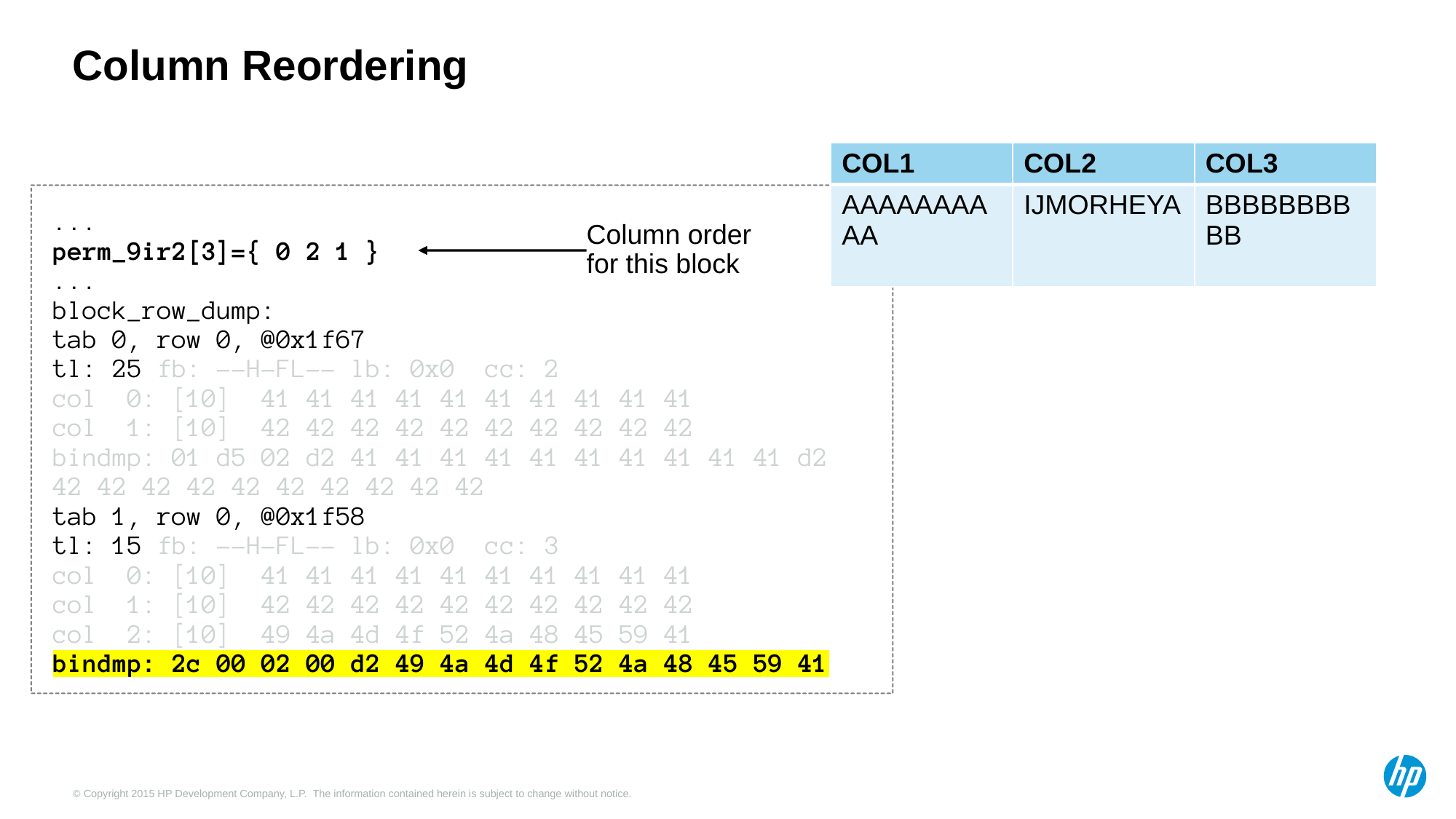

Column Reordering
| COL1 | COL2 | COL3 |
| --- | --- | --- |
| AAAAAAAAAA | IJMORHEYA | BBBBBBBBBB |
...
perm_9ir2[3]={ 0 2 1 }
...
block_row_dump:
tab 0, row 0, @0x1f67
tl: 25 fb: --H-FL-- lb: 0x0  cc: 2
col  0: [10]  41 41 41 41 41 41 41 41 41 41
col  1: [10]  42 42 42 42 42 42 42 42 42 42
bindmp: 01 d5 02 d2 41 41 41 41 41 41 41 41 41 41 d2 42 42 42 42 42 42 42 42 42 42
tab 1, row 0, @0x1f58
tl: 15 fb: --H-FL-- lb: 0x0  cc: 3
col  0: [10]  41 41 41 41 41 41 41 41 41 41
col  1: [10]  42 42 42 42 42 42 42 42 42 42
col  2: [10]  49 4a 4d 4f 52 4a 48 45 59 41
bindmp: 2c 00 02 00 d2 49 4a 4d 4f 52 4a 48 45 59 41

Column order
for this block